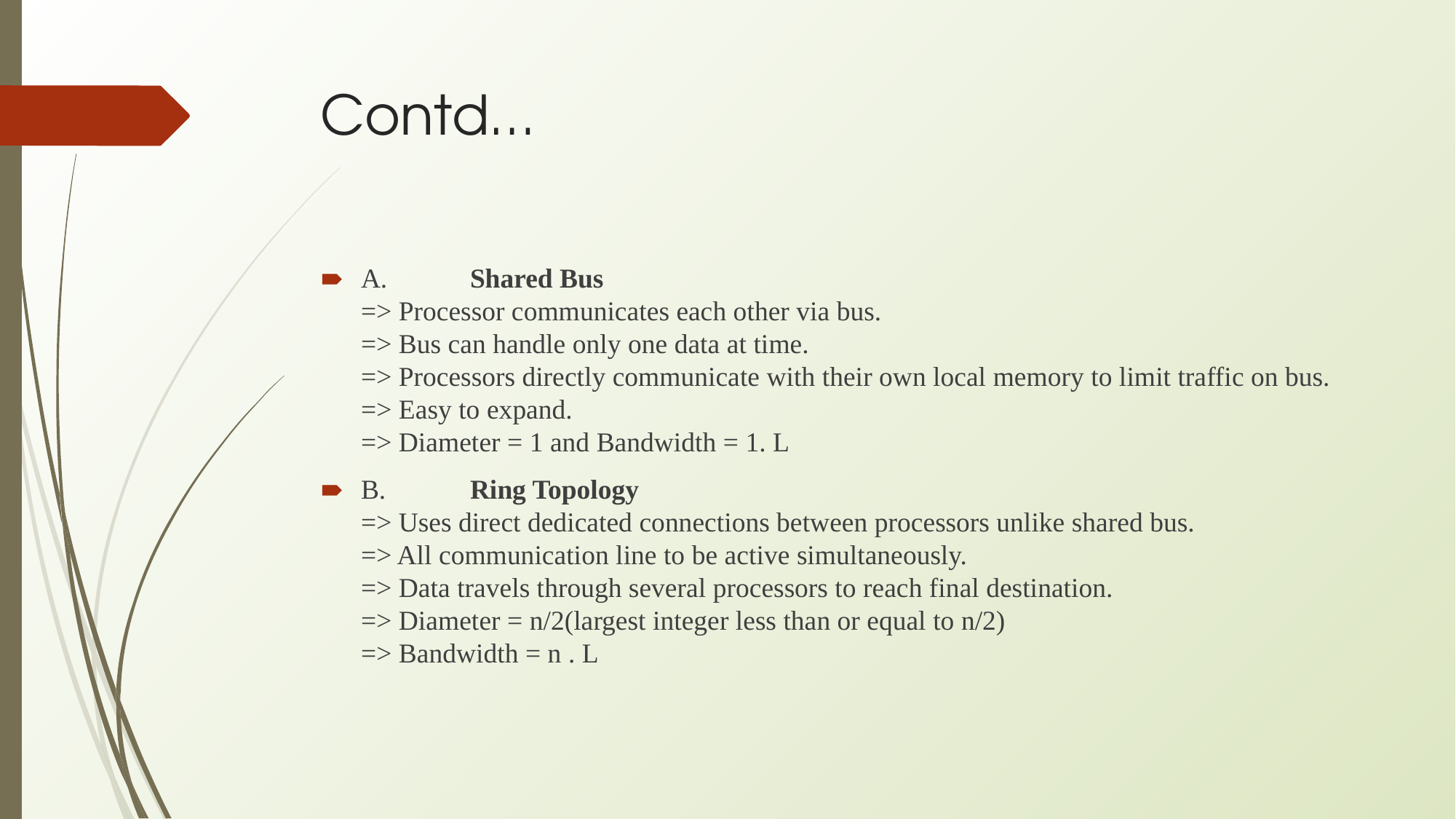

# Contd…
A.	Shared Bus
=> Processor communicates each other via bus.
=> Bus can handle only one data at time.
=> Processors directly communicate with their own local memory to limit traffic on bus.
=> Easy to expand.
=> Diameter = 1 and Bandwidth = 1. L
B.	Ring Topology
=> Uses direct dedicated connections between processors unlike shared bus.
=> All communication line to be active simultaneously.
=> Data travels through several processors to reach final destination.
=> Diameter = n/2(largest integer less than or equal to n/2)
=> Bandwidth = n . L